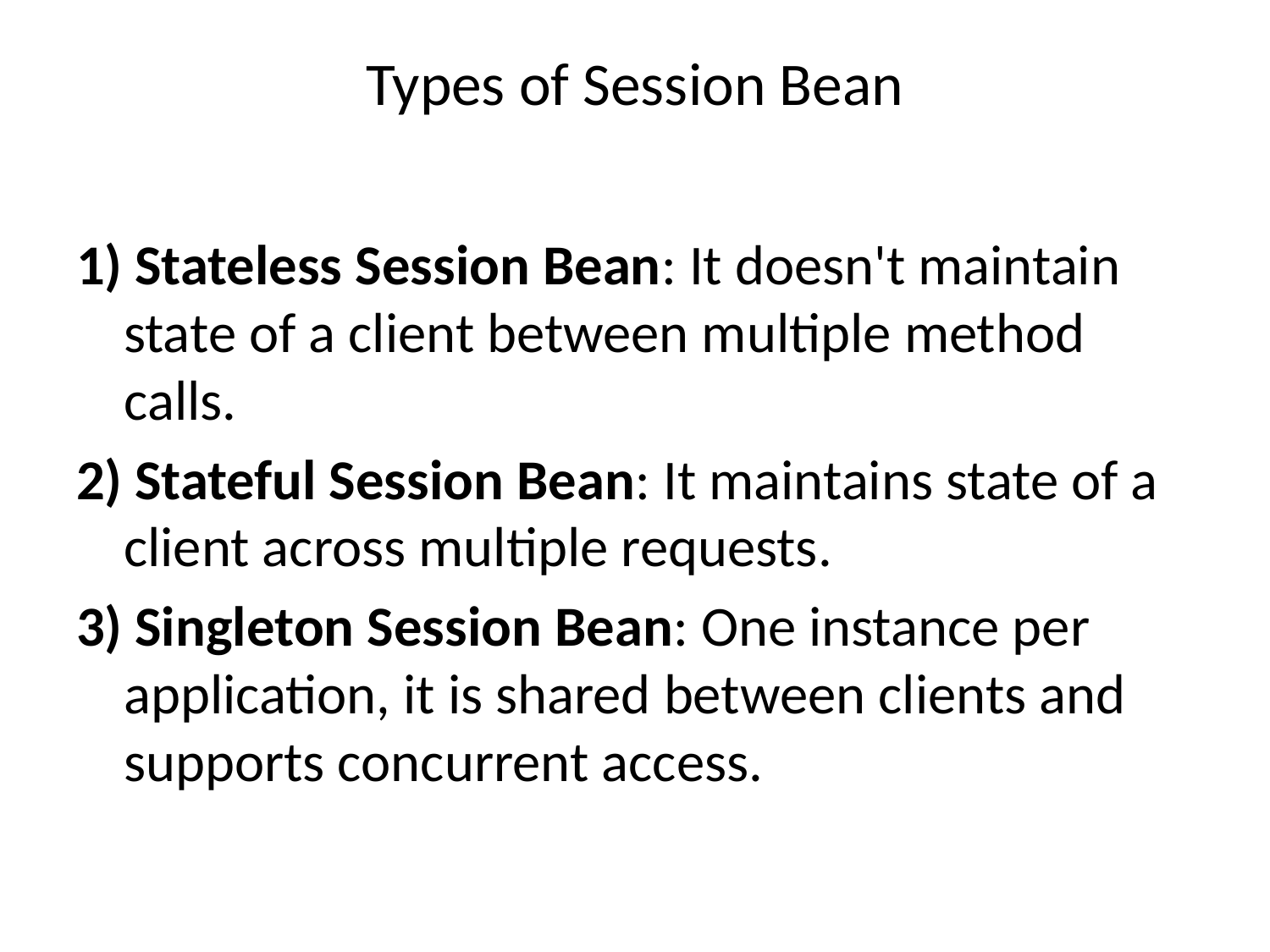

# Types of Session Bean
1) Stateless Session Bean: It doesn't maintain state of a client between multiple method calls.
2) Stateful Session Bean: It maintains state of a client across multiple requests.
3) Singleton Session Bean: One instance per application, it is shared between clients and supports concurrent access.